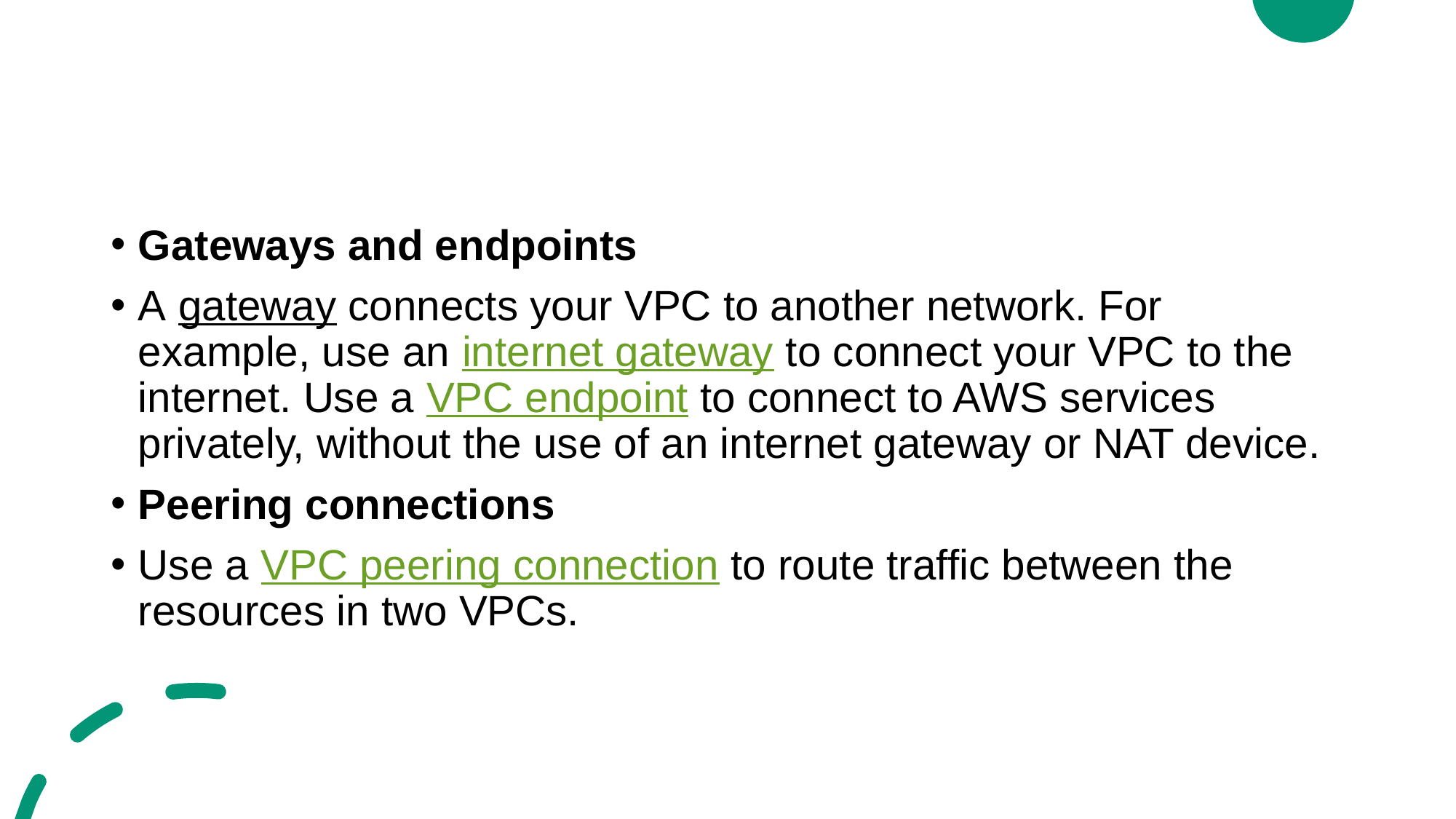

#
Gateways and endpoints
A gateway connects your VPC to another network. For example, use an internet gateway to connect your VPC to the internet. Use a VPC endpoint to connect to AWS services privately, without the use of an internet gateway or NAT device.
Peering connections
Use a VPC peering connection to route traffic between the resources in two VPCs.